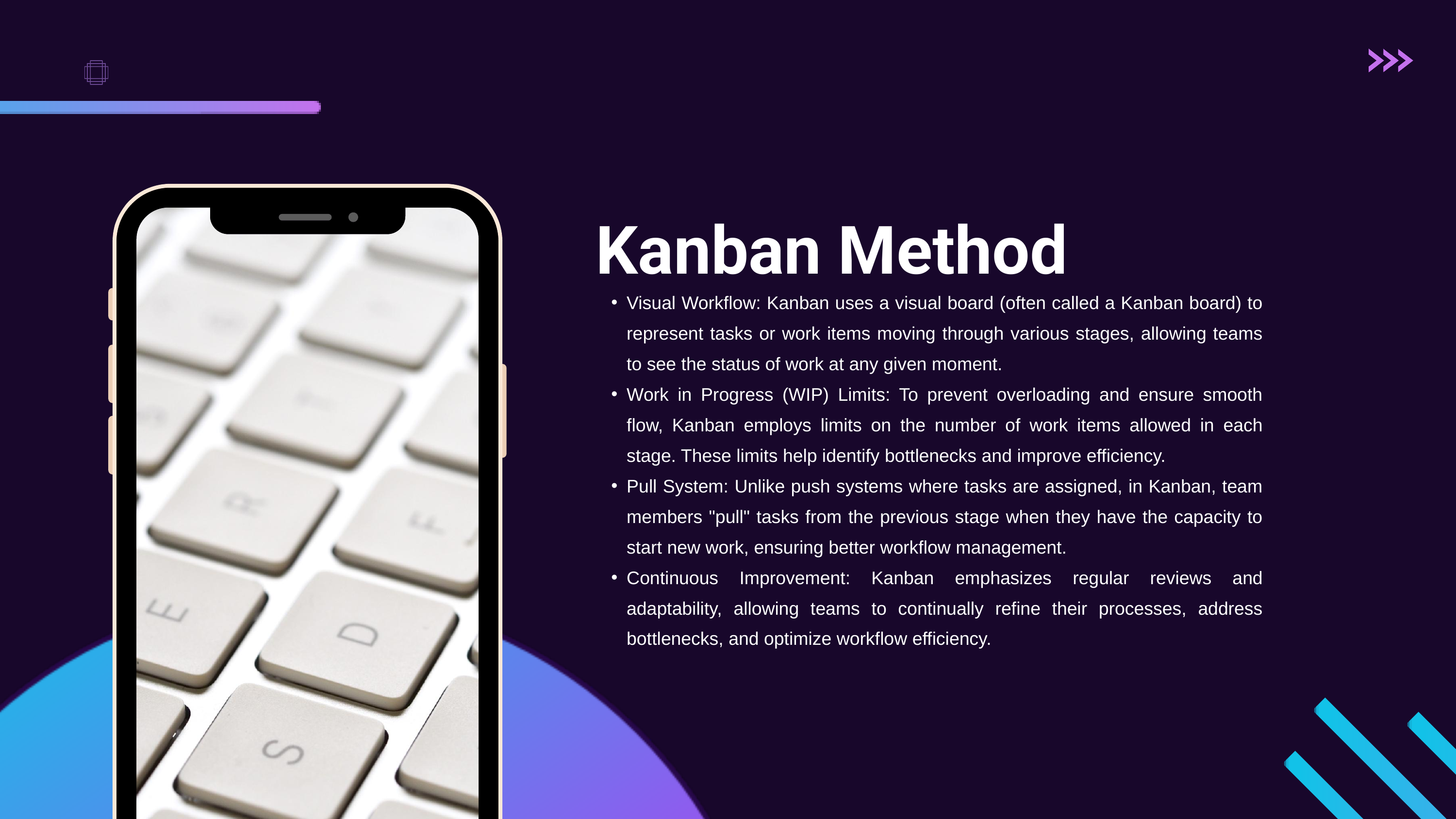

Kanban Method

Visual Workflow: Kanban uses a visual board (often called a Kanban board) to represent tasks or work items moving through various stages, allowing teams to see the status of work at any given moment.
Work in Progress (WIP) Limits: To prevent overloading and ensure smooth flow, Kanban employs limits on the number of work items allowed in each stage. These limits help identify bottlenecks and improve efficiency.
Pull System: Unlike push systems where tasks are assigned, in Kanban, team members "pull" tasks from the previous stage when they have the capacity to start new work, ensuring better workflow management.
Continuous Improvement: Kanban emphasizes regular reviews and adaptability, allowing teams to continually refine their processes, address bottlenecks, and optimize workflow efficiency.